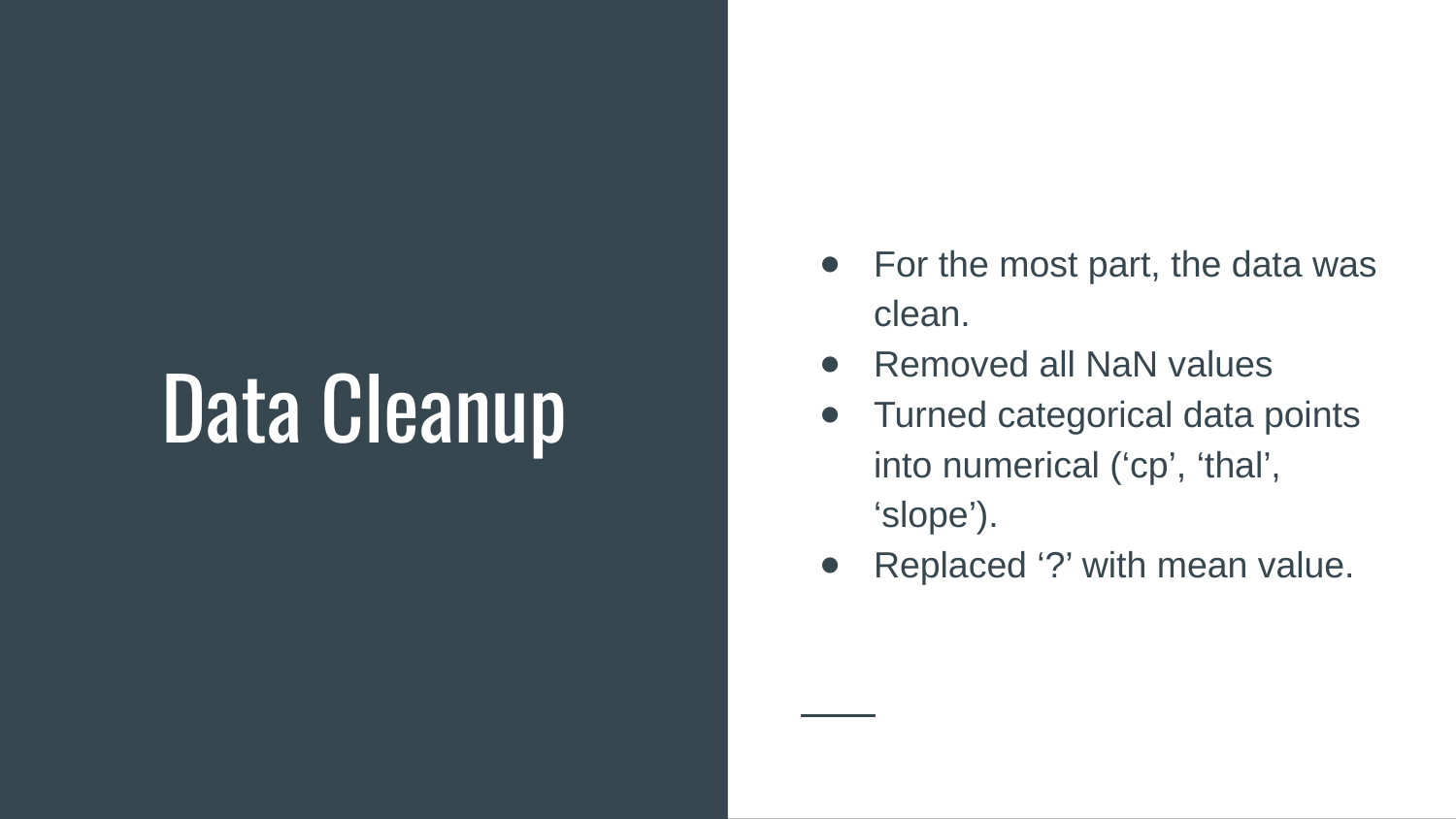

For the most part, the data was clean.
Removed all NaN values
Turned categorical data points into numerical (‘cp’, ‘thal’, ‘slope’).
Replaced ‘?’ with mean value.
# Data Cleanup